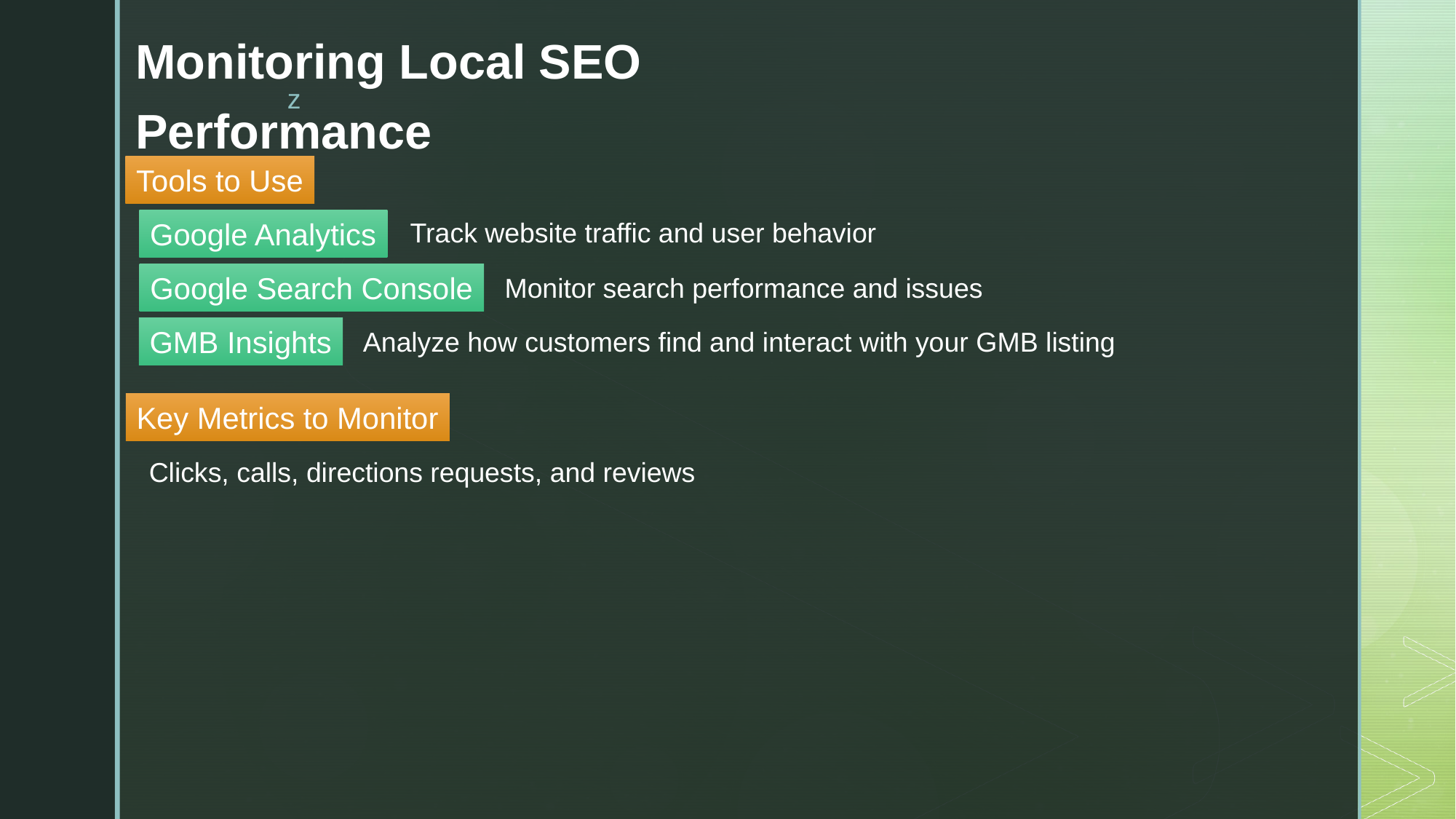

Monitoring Local SEO Performance
Tools to Use
Google Analytics
Track website traffic and user behavior
Google Search Console
Monitor search performance and issues
GMB Insights
Analyze how customers find and interact with your GMB listing
Key Metrics to Monitor
Clicks, calls, directions requests, and reviews